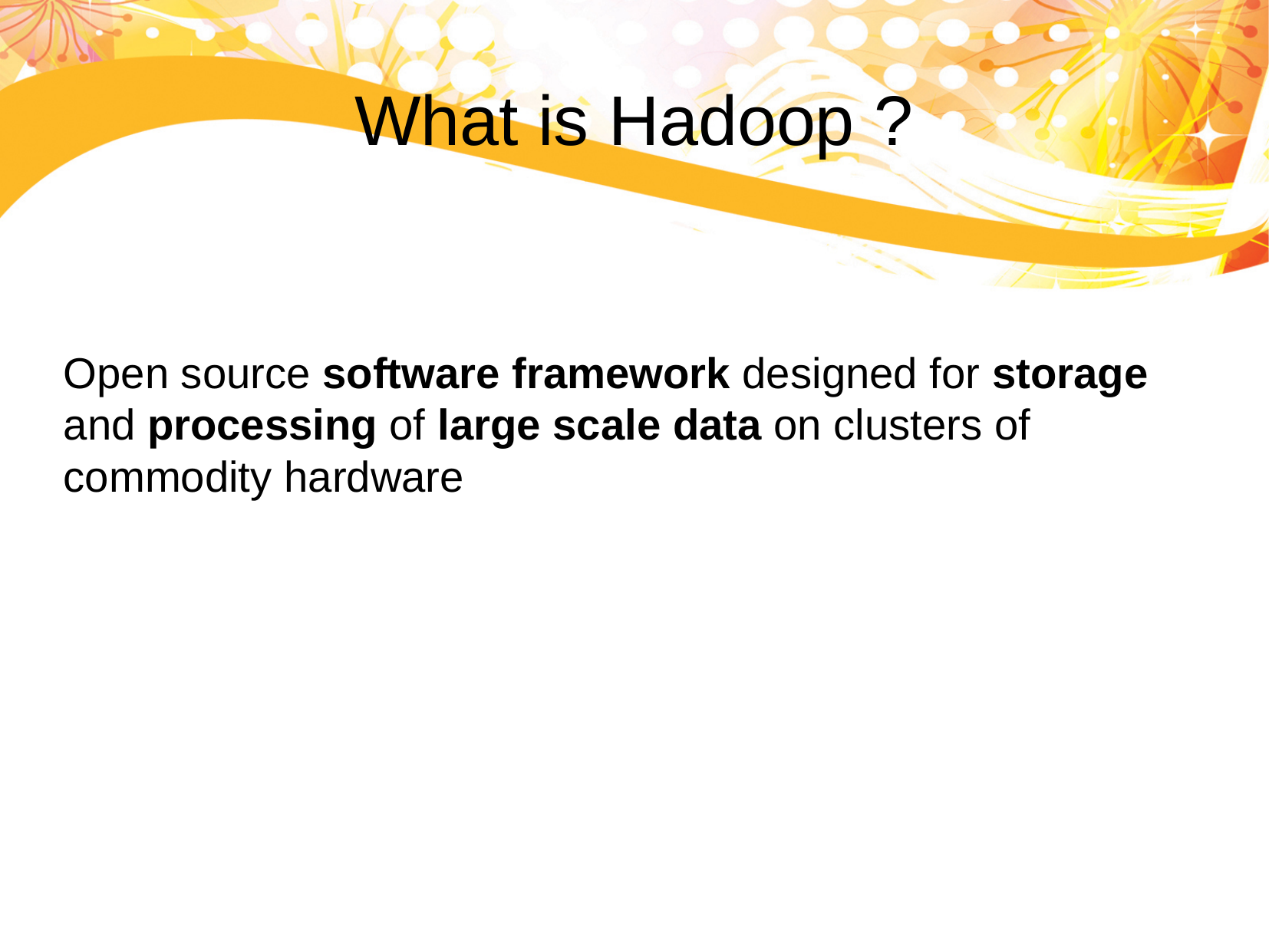

What is Hadoop ?

Open source software framework designed for storage and processing of large scale data on clusters of commodity hardware